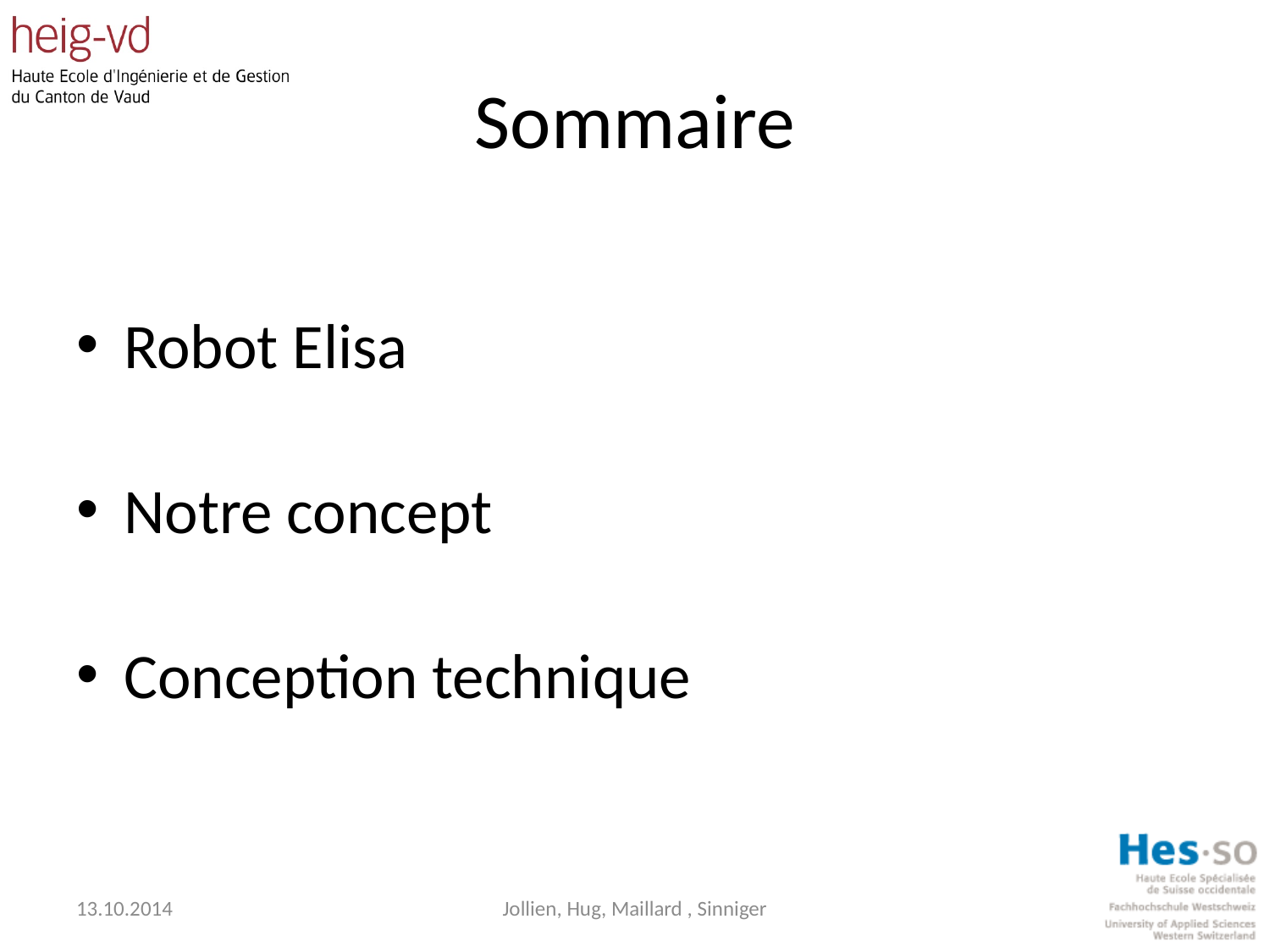

# Sommaire
Robot Elisa
Notre concept
Conception technique

13.10.2014
Jollien, Hug, Maillard , Sinniger